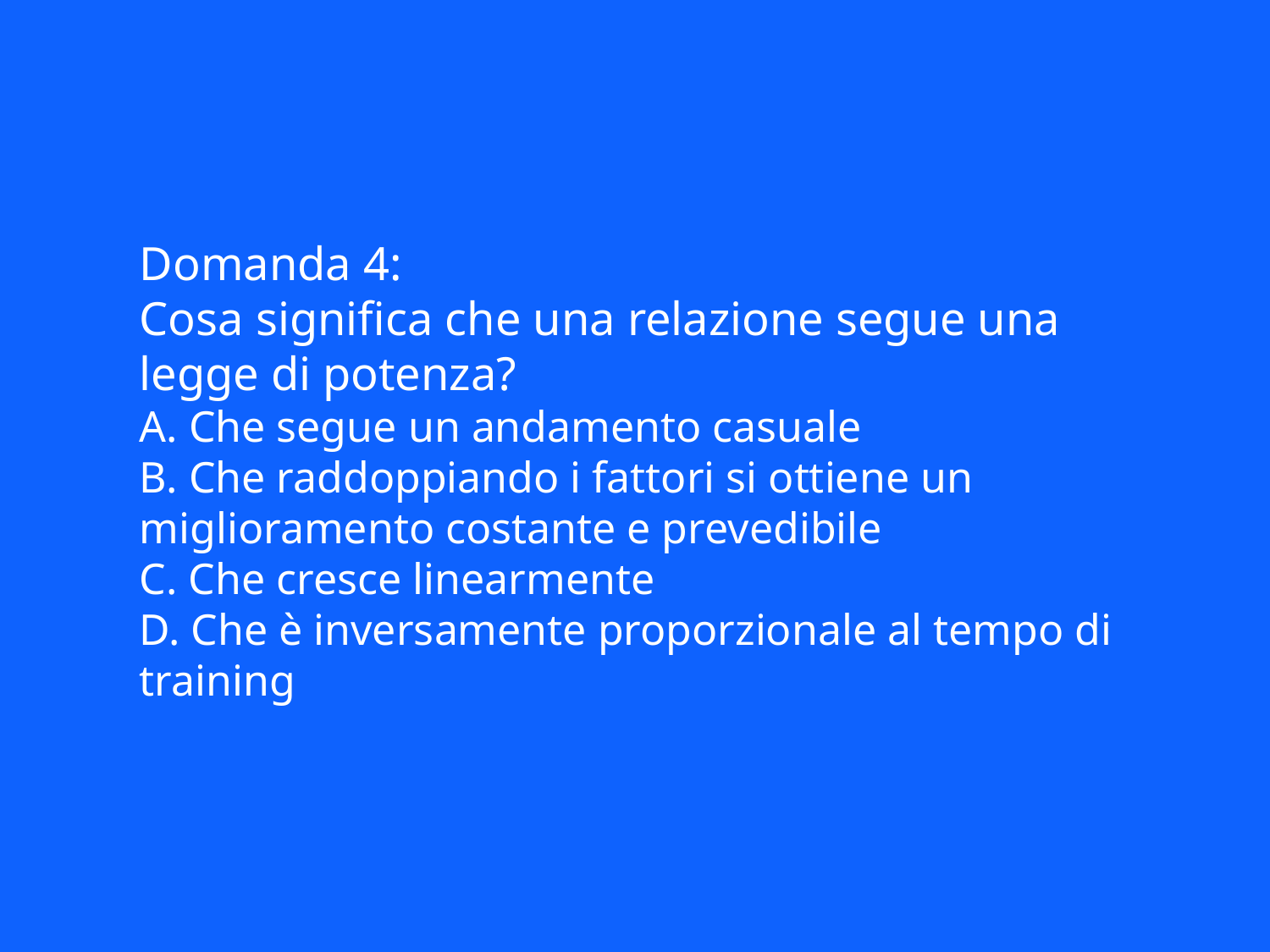

Domanda 4:
Cosa significa che una relazione segue una legge di potenza?
A. Che segue un andamento casuale
B. Che raddoppiando i fattori si ottiene un miglioramento costante e prevedibile
C. Che cresce linearmente
D. Che è inversamente proporzionale al tempo di training